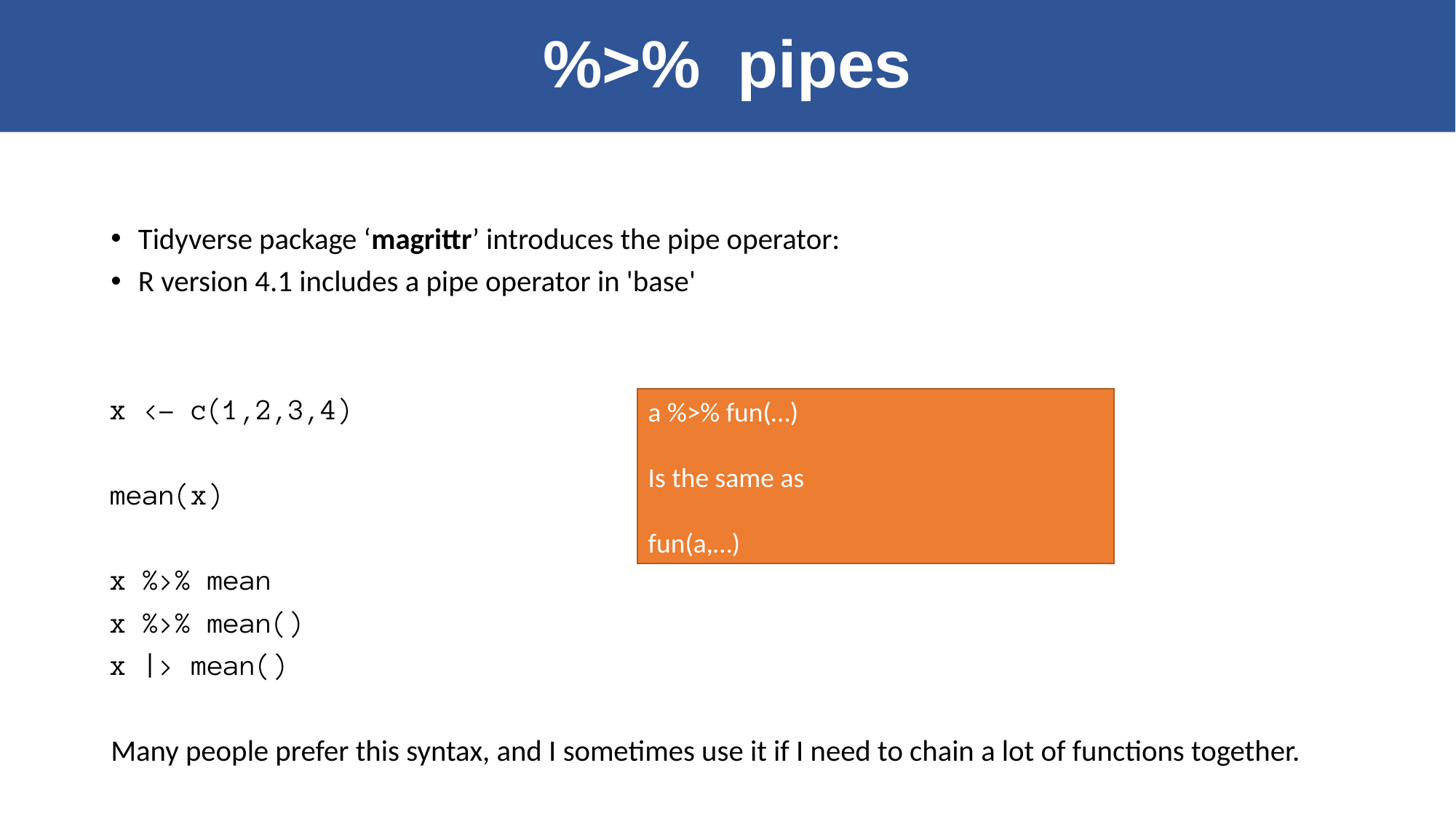

# %>%  pipes
Tidyverse package ‘magrittr’ introduces the pipe operator:
R version 4.1 includes a pipe operator in 'base'

x <- c(1,2,3,4)

mean(x)

x %>% mean
x %>% mean()
x |> mean()

Many people prefer this syntax, and I sometimes use it if I need to chain a lot of functions together.
a %>% fun(…)

Is the same as

fun(a,…)